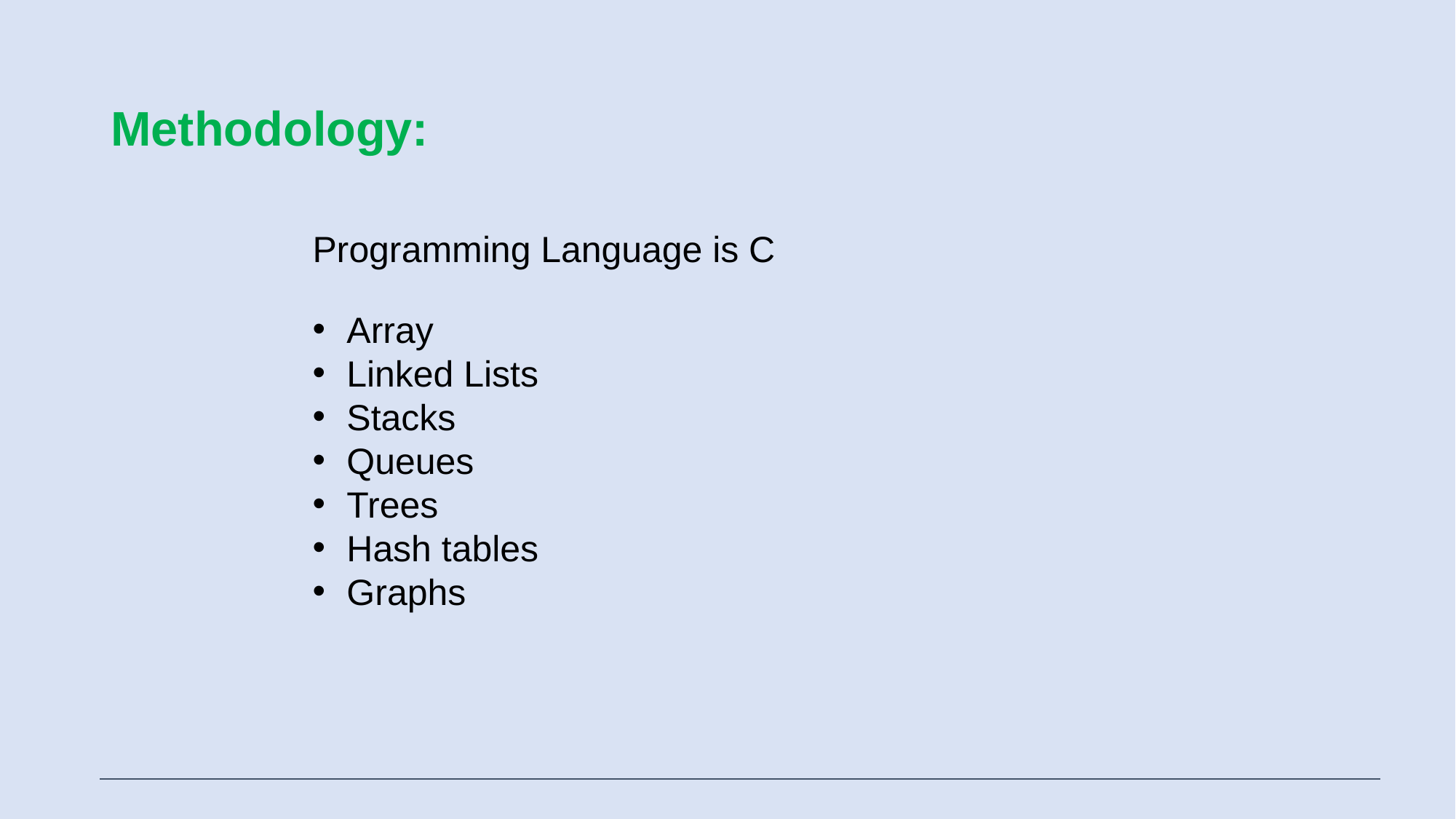

Methodology:
Programming Language is C

Array
Linked Lists
Stacks
Queues
Trees
Hash tables
Graphs